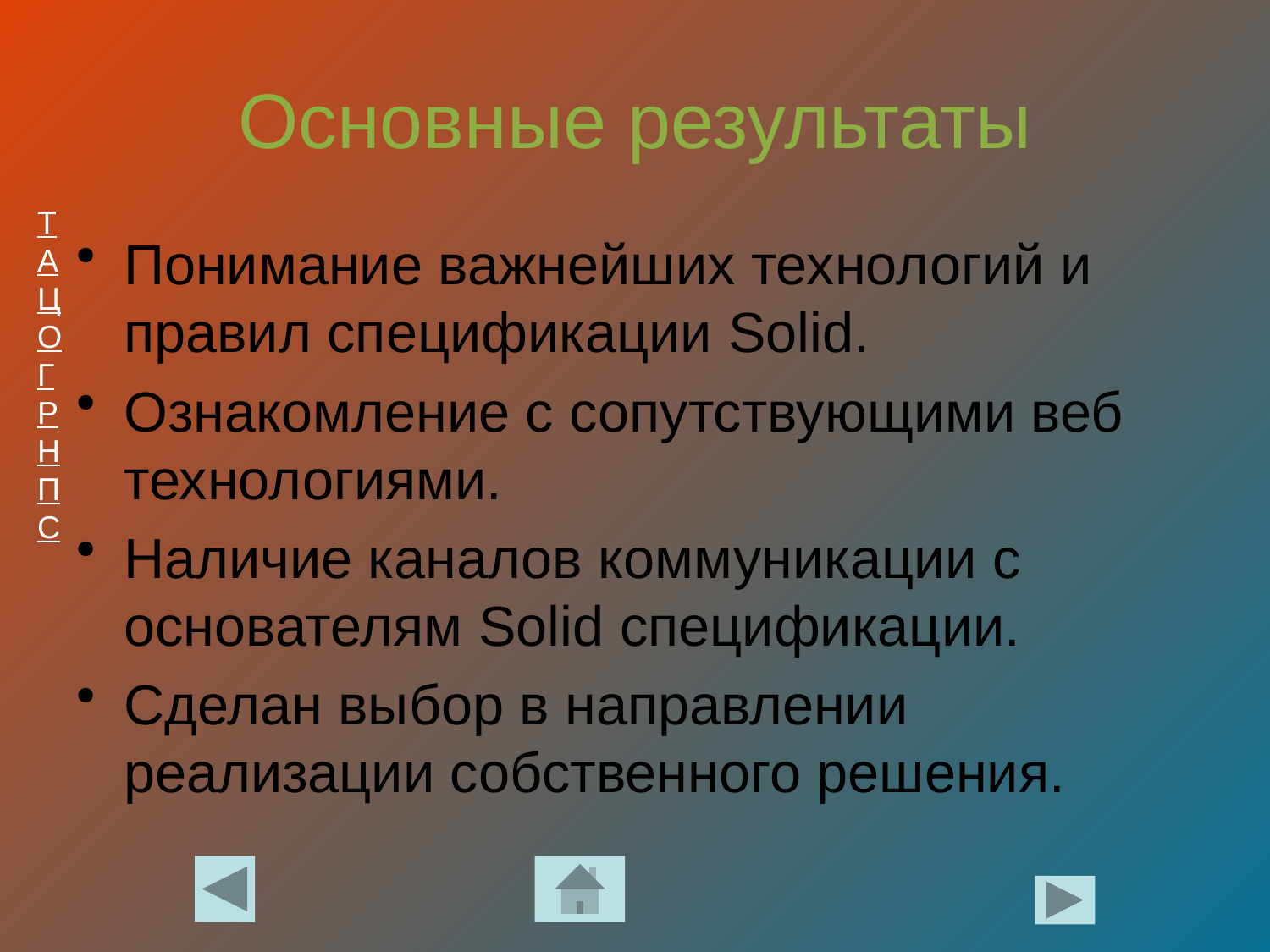

# Основные результаты
Понимание важнейших технологий и правил спецификации Solid.
Ознакомление с сопутствующими веб технологиями.
Наличие каналов коммуникации с основателям Solid спецификации.
Сделан выбор в направлении реализации собственного решения.